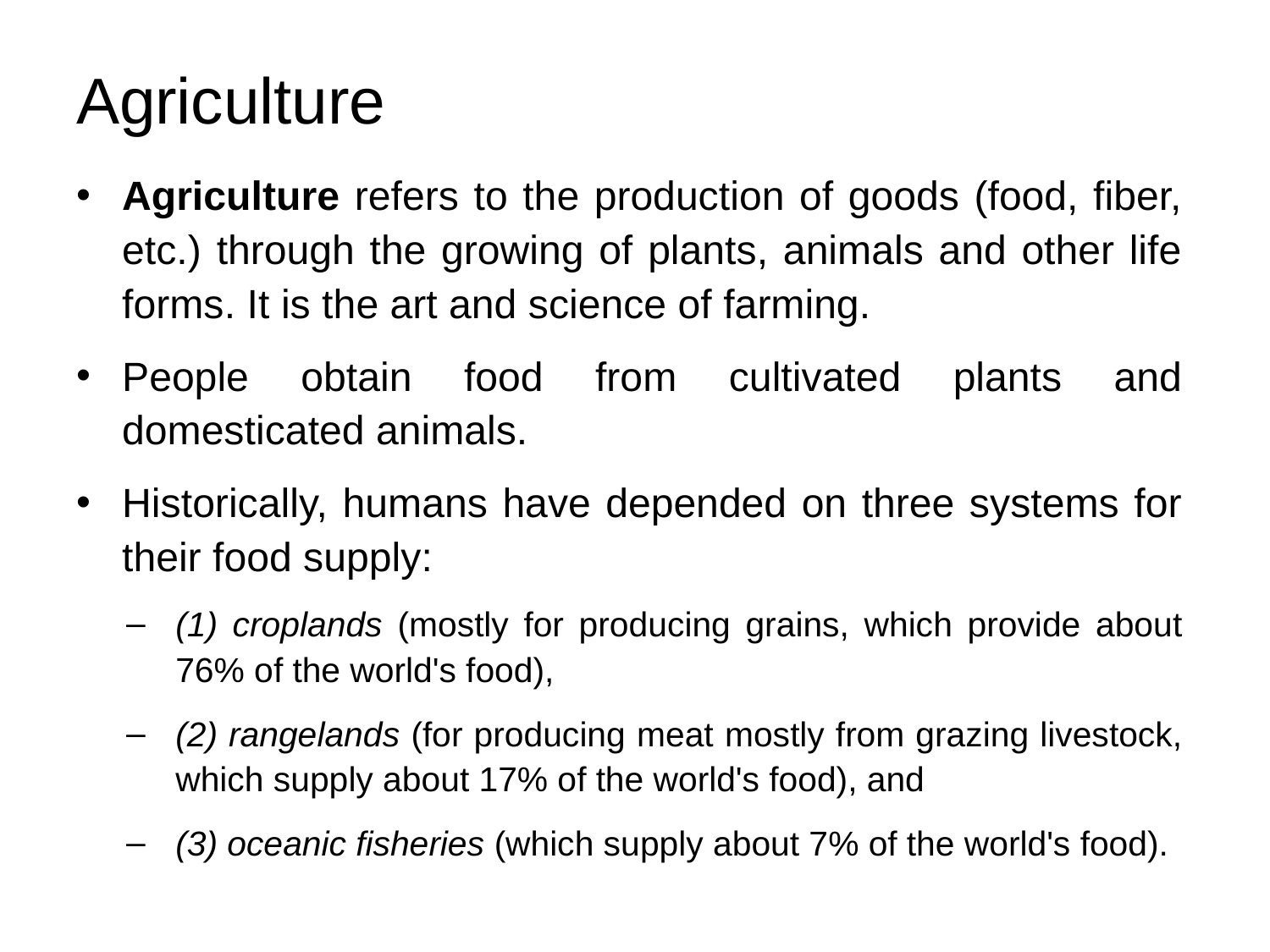

# Agriculture
Agriculture refers to the production of goods (food, fiber, etc.) through the growing of plants, animals and other life forms. It is the art and science of farming.
People obtain food from cultivated plants and domesticated animals.
Historically, humans have depended on three systems for their food supply:
(1) croplands (mostly for producing grains, which provide about 76% of the world's food),
(2) rangelands (for producing meat mostly from grazing livestock, which supply about 17% of the world's food), and
(3) oceanic fisheries (which supply about 7% of the world's food).